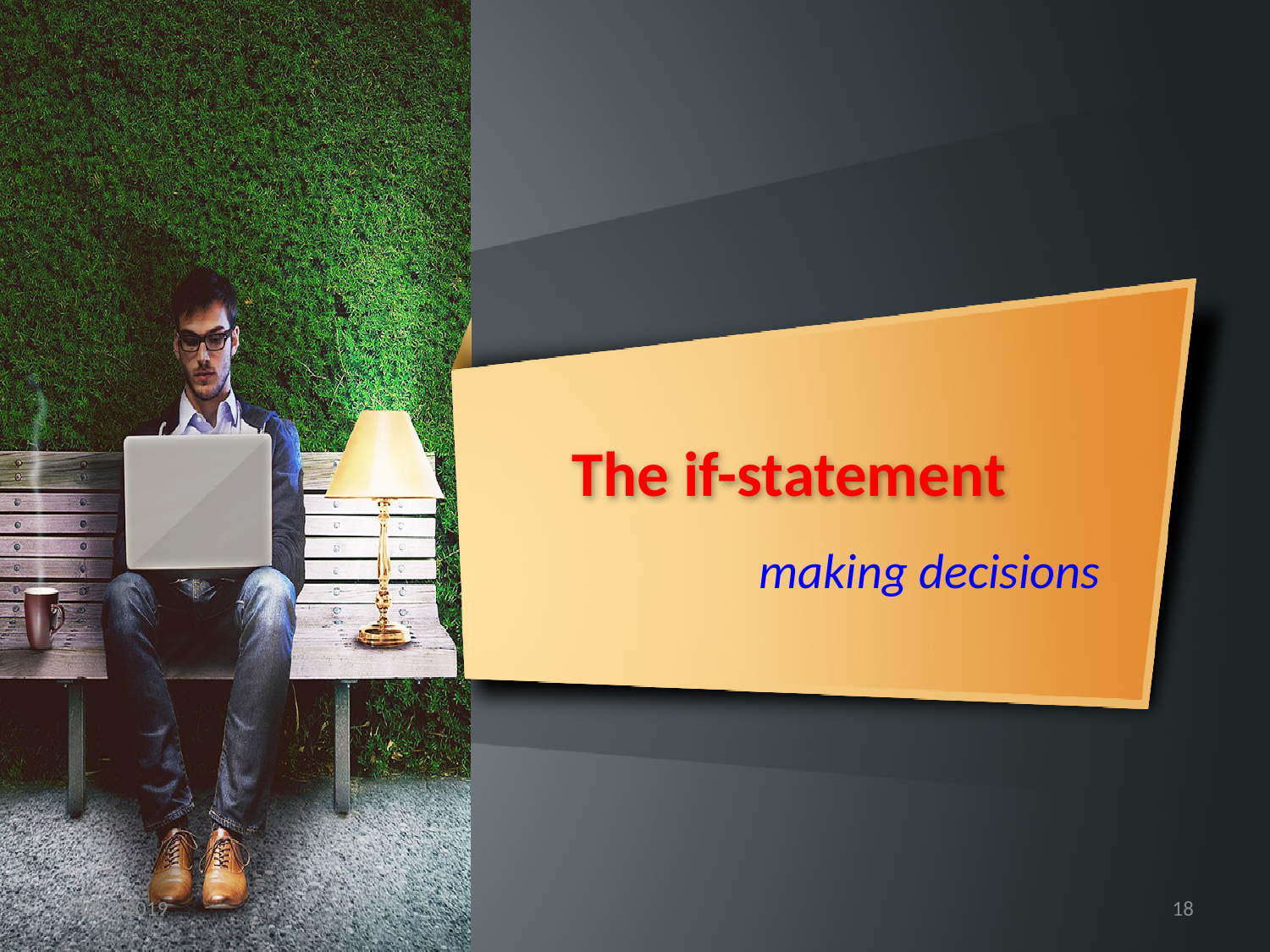

# The if-statement
making decisions
10/7/2019
18